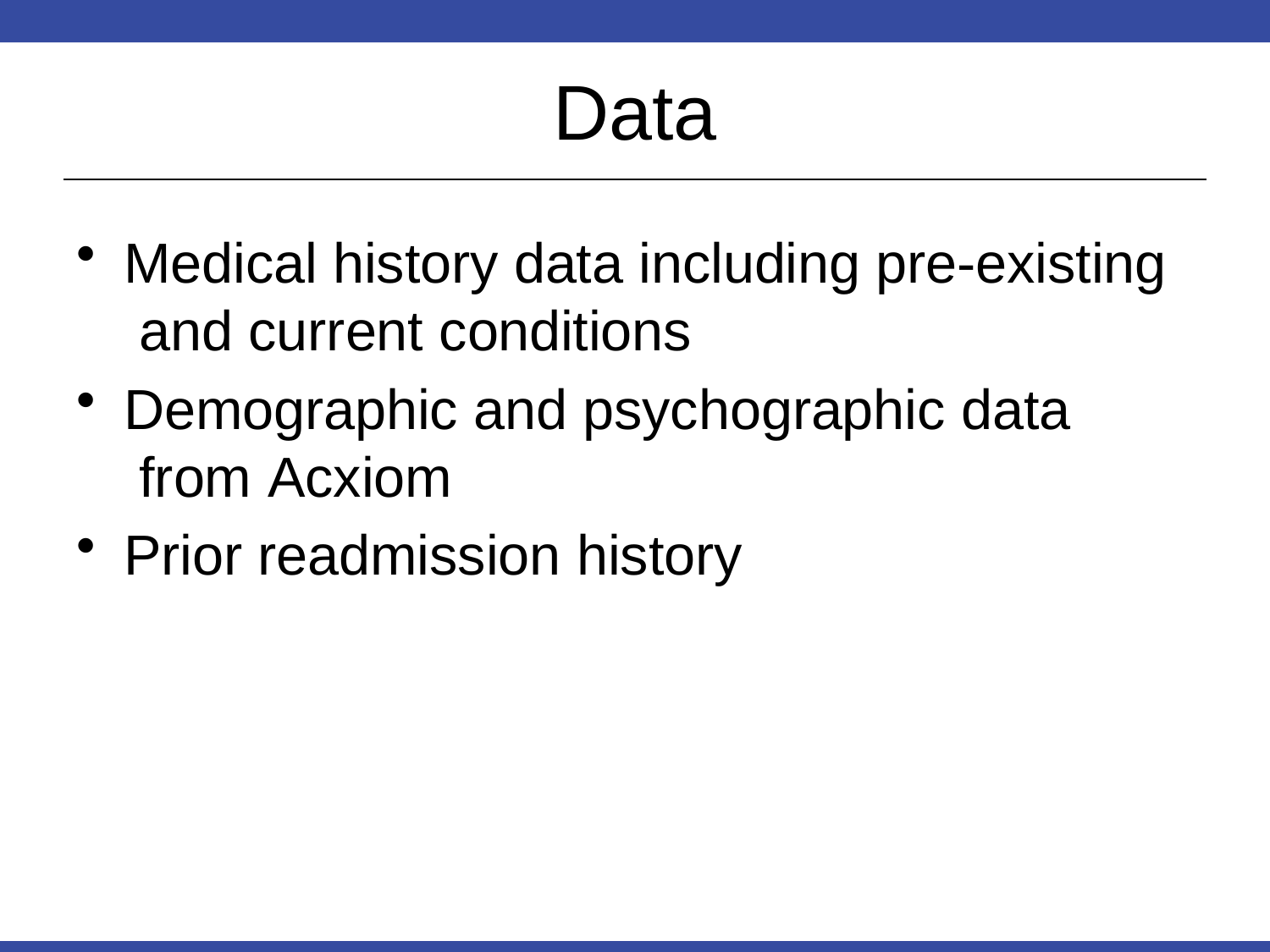

# Data

Medical history data including pre-existing  and current conditions
Demographic and psychographic data  from Acxiom
Prior readmission history